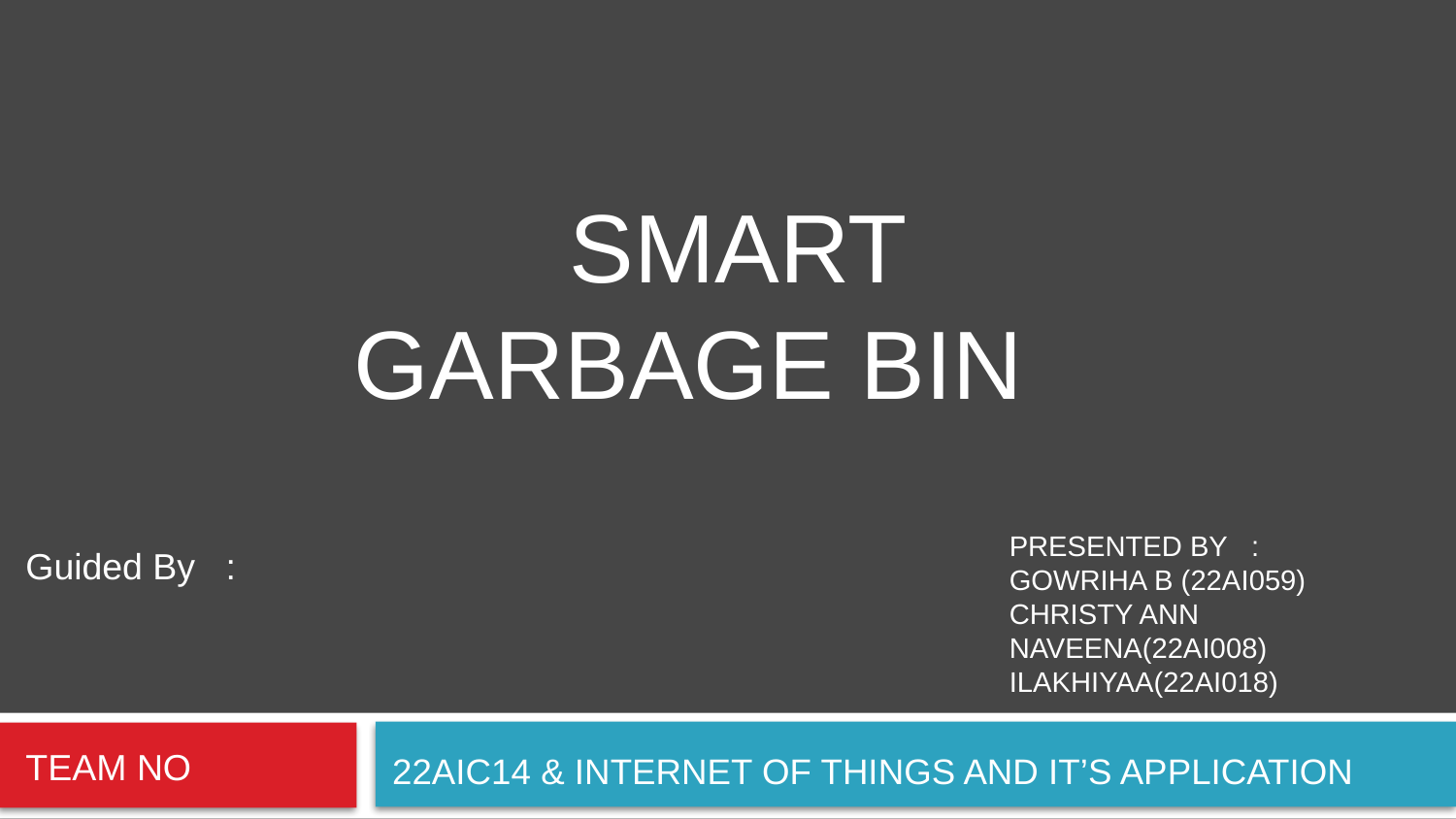

#
        SMART GARBAGE BIN
PRESENTED BY   :
GOWRIHA B (22AI059)
CHRISTY ANN NAVEENA(22AI008)
ILAKHIYAA(22AI018)

Guided By   :

TEAM NO
22AIC14 & INTERNET OF THINGS AND IT’S APPLICATION